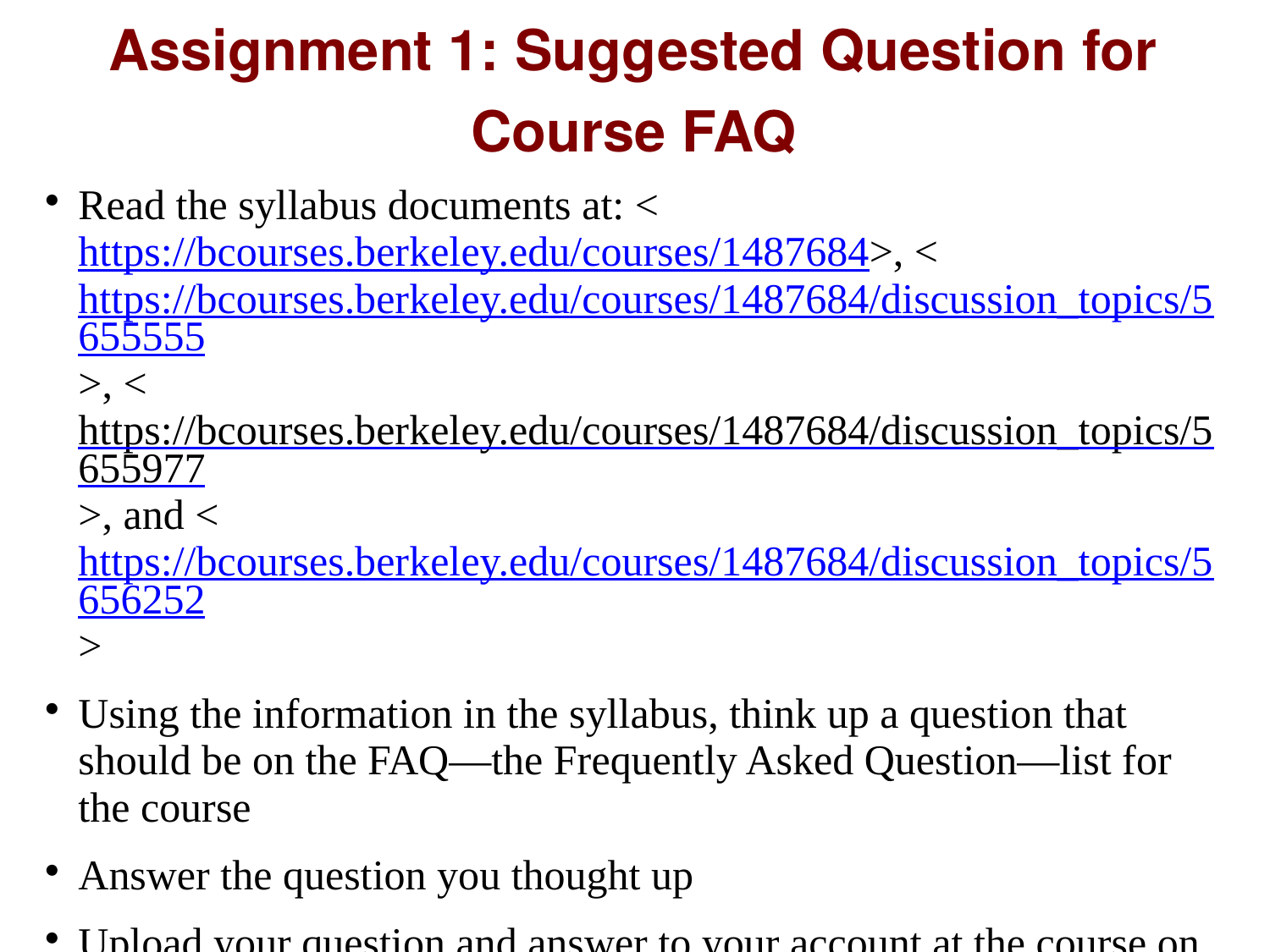

Assignment 1: Suggested Question for Course FAQ
Read the syllabus documents at: <https://bcourses.berkeley.edu/courses/1487684>, <https://bcourses.berkeley.edu/courses/1487684/discussion_topics/5655555>, <https://bcourses.berkeley.edu/courses/1487684/discussion_topics/5655977>, and <https://bcourses.berkeley.edu/courses/1487684/discussion_topics/5656252>
Using the information in the syllabus, think up a question that should be on the FAQ—the Frequently Asked Question—list for the course
Answer the question you thought up
Upload your question and answer to your account at the course on canvas at: <https://bcourses.berkeley.edu/courses/1487684>